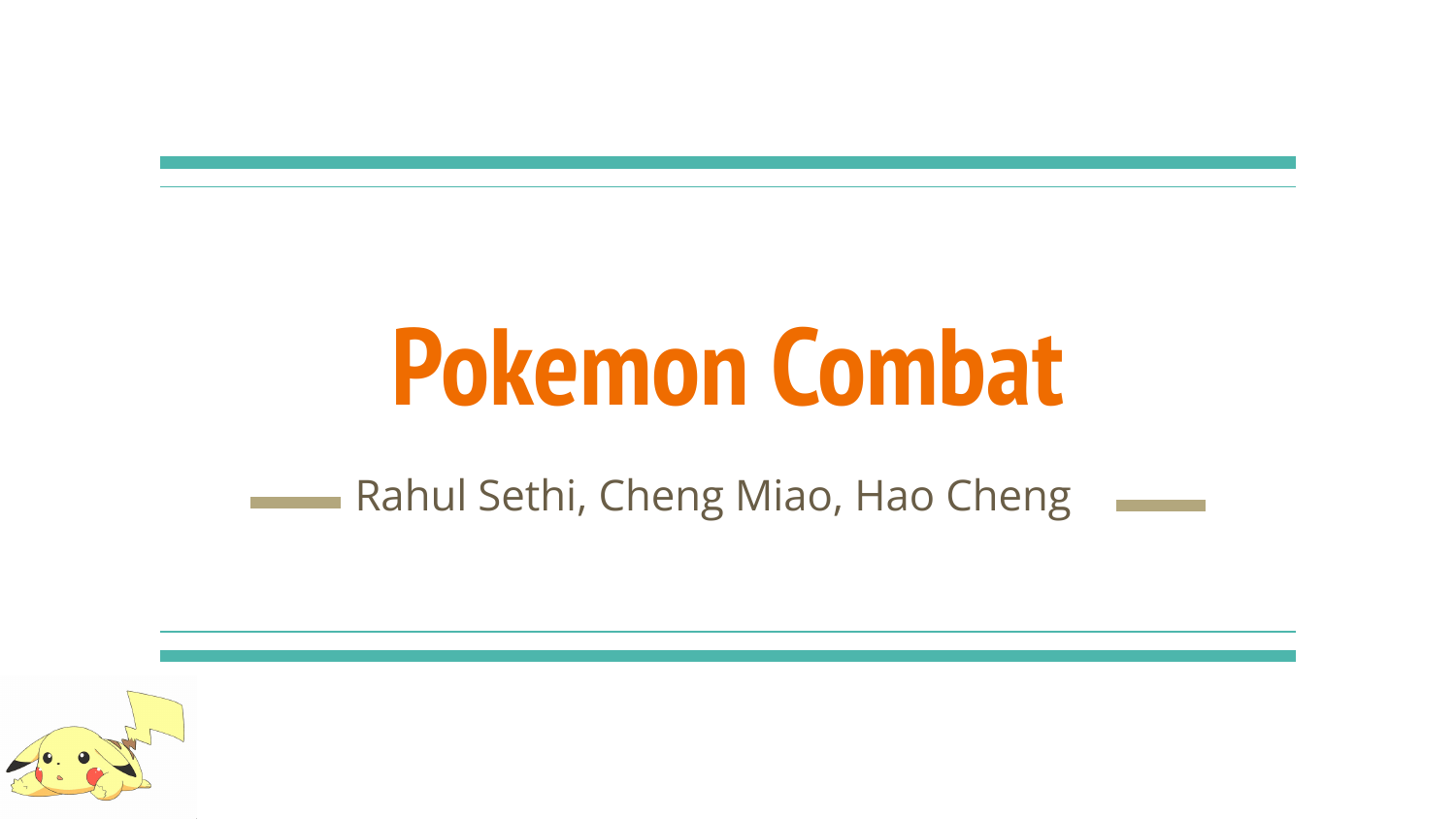

# Pokemon Combat
Rahul Sethi, Cheng Miao, Hao Cheng